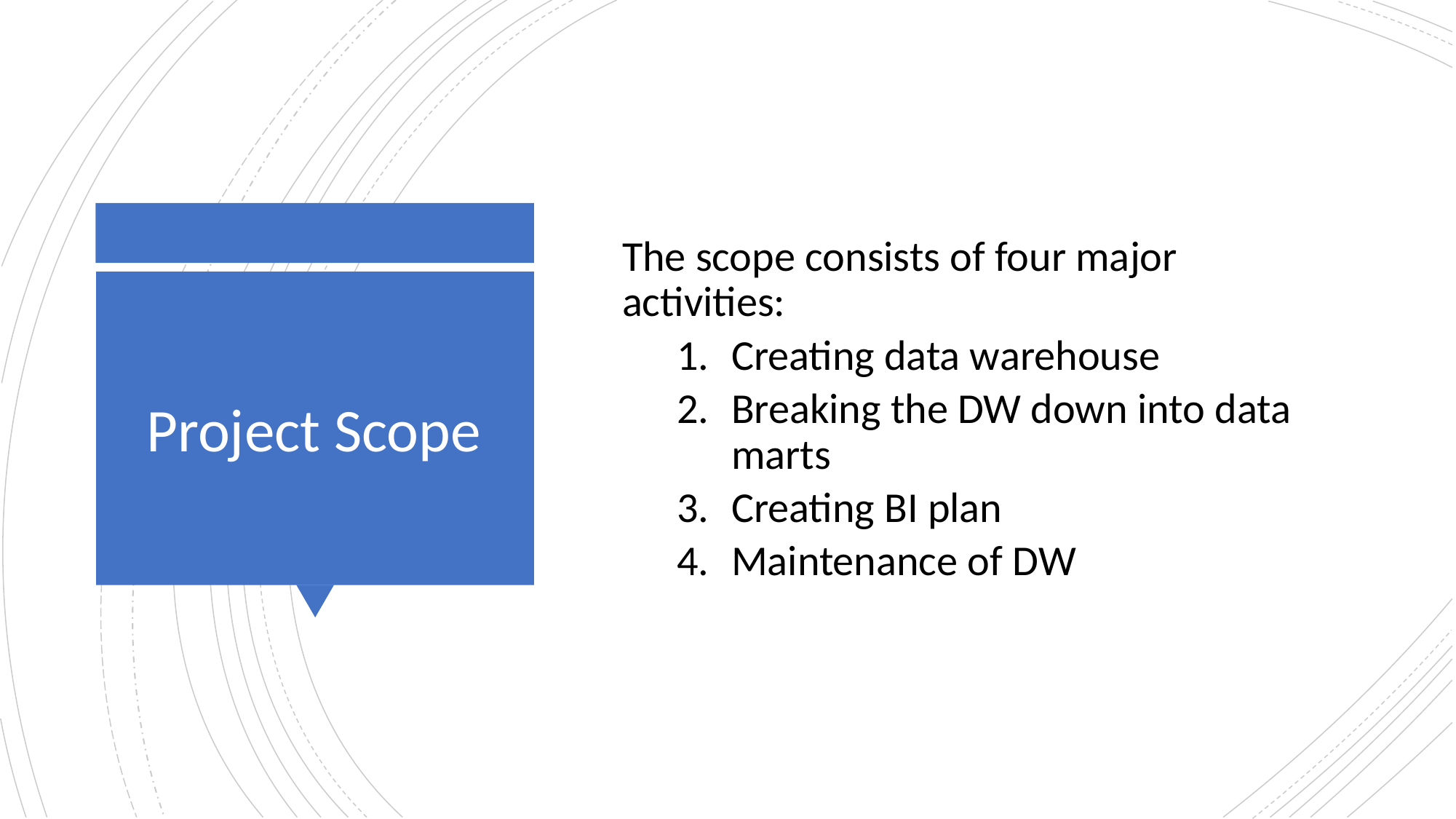

The scope consists of four major activities:
Creating data warehouse
Breaking the DW down into data marts
Creating BI plan
Maintenance of DW

# Project Scope